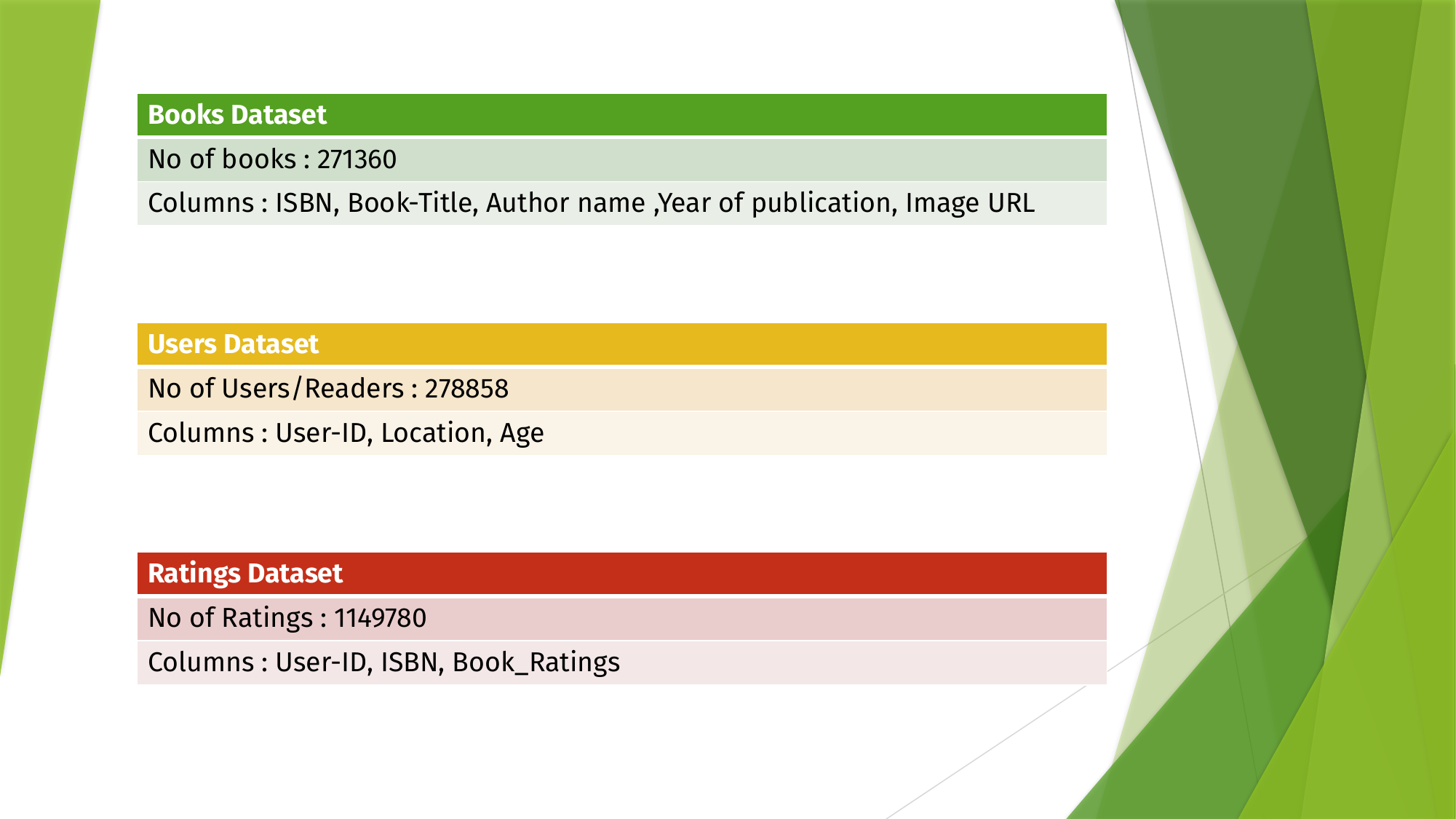

| Books Dataset |
| --- |
| No of books : 271360 |
| Columns : ISBN, Book-Title, Author name ,Year of publication, Image URL |
| Users Dataset |
| --- |
| No of Users/Readers : 278858 |
| Columns : User-ID, Location, Age |
| Ratings Dataset |
| --- |
| No of Ratings : 1149780 |
| Columns : User-ID, ISBN, Book\_Ratings |